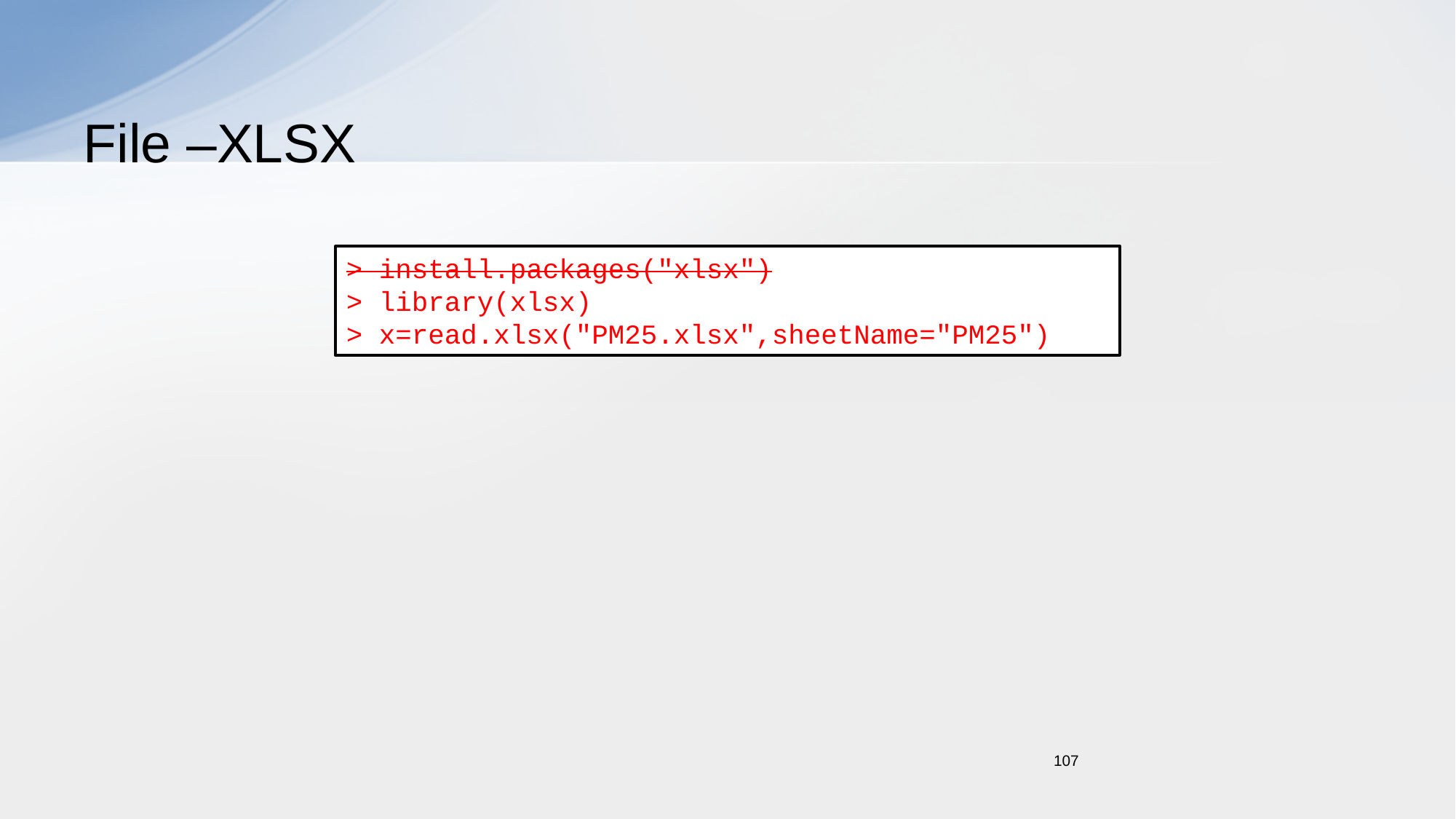

# File –XLSX

> install.packages("xlsx")
> library(xlsx)
> x=read.xlsx("PM25.xlsx",sheetName="PM25")
107